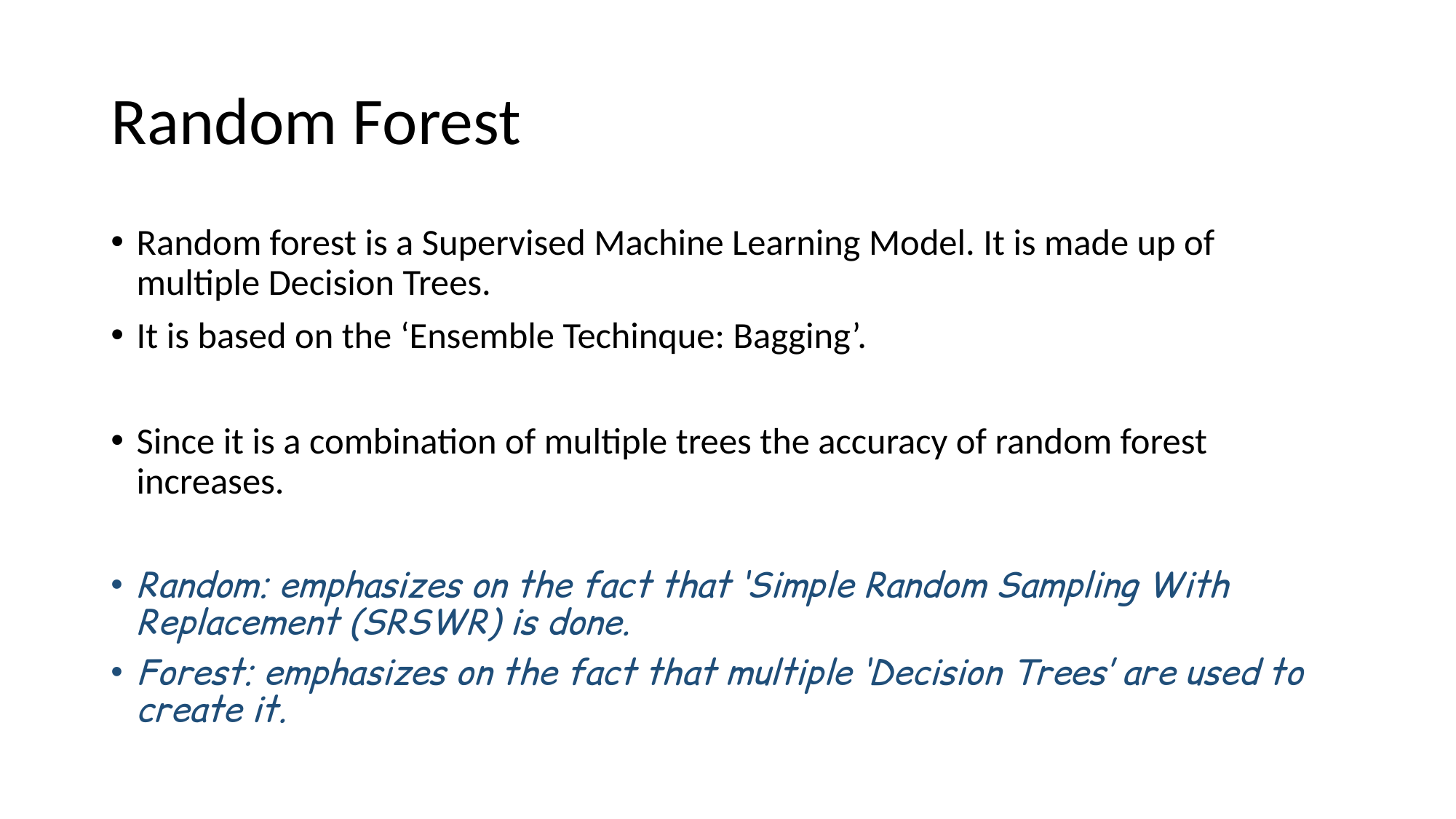

# Random Forest
Random forest is a Supervised Machine Learning Model. It is made up of multiple Decision Trees.
It is based on the ‘Ensemble Techinque: Bagging’.

Since it is a combination of multiple trees the accuracy of random forest increases.

Random: emphasizes on the fact that ‘Simple Random Sampling With Replacement (SRSWR) is done.
Forest: emphasizes on the fact that multiple ‘Decision Trees’ are used to create it.